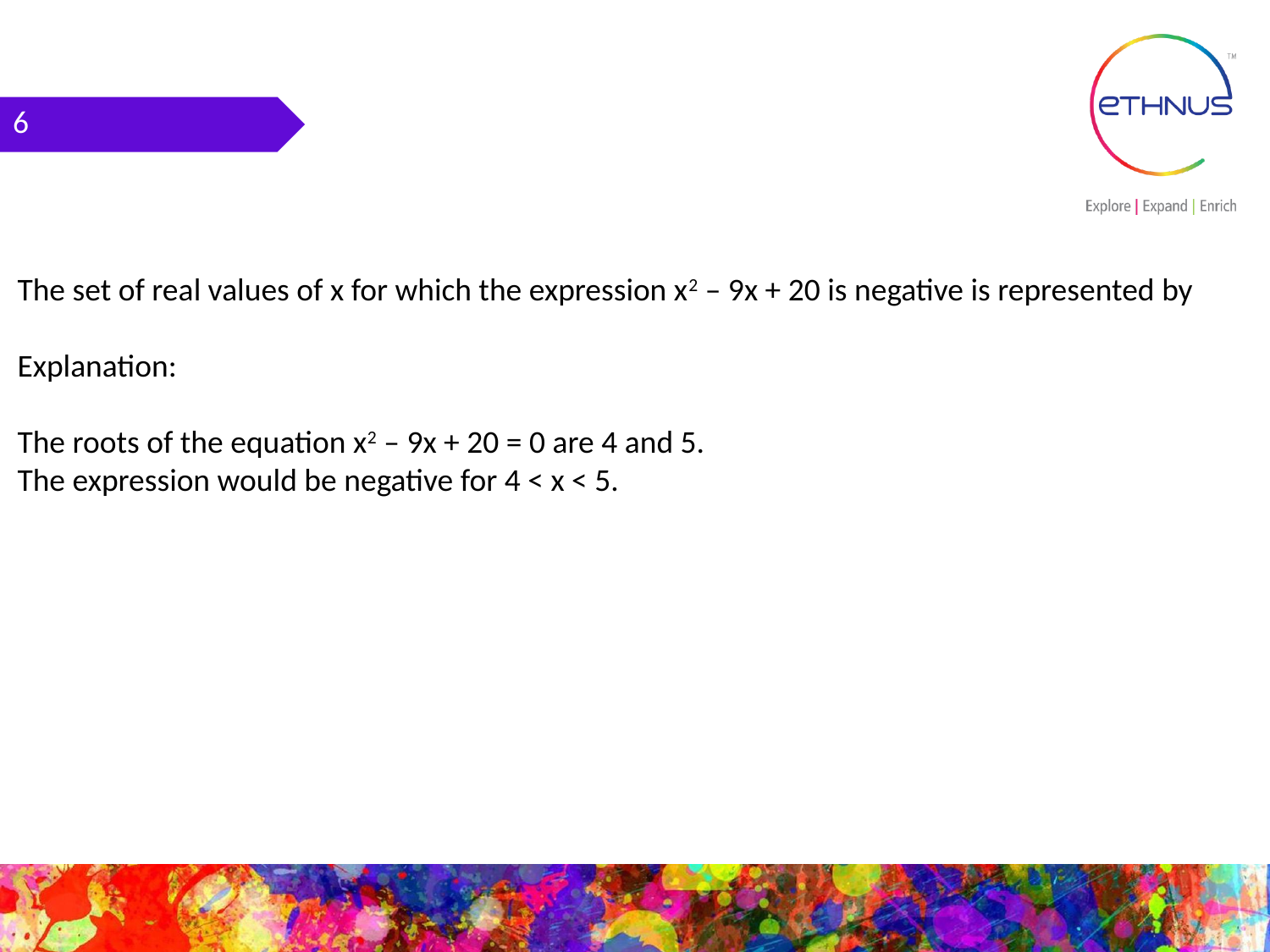

6
The set of real values of x for which the expression x2 – 9x + 20 is negative is represented by

Explanation:

The roots of the equation x2 – 9x + 20 = 0 are 4 and 5.
The expression would be negative for 4 < x < 5.